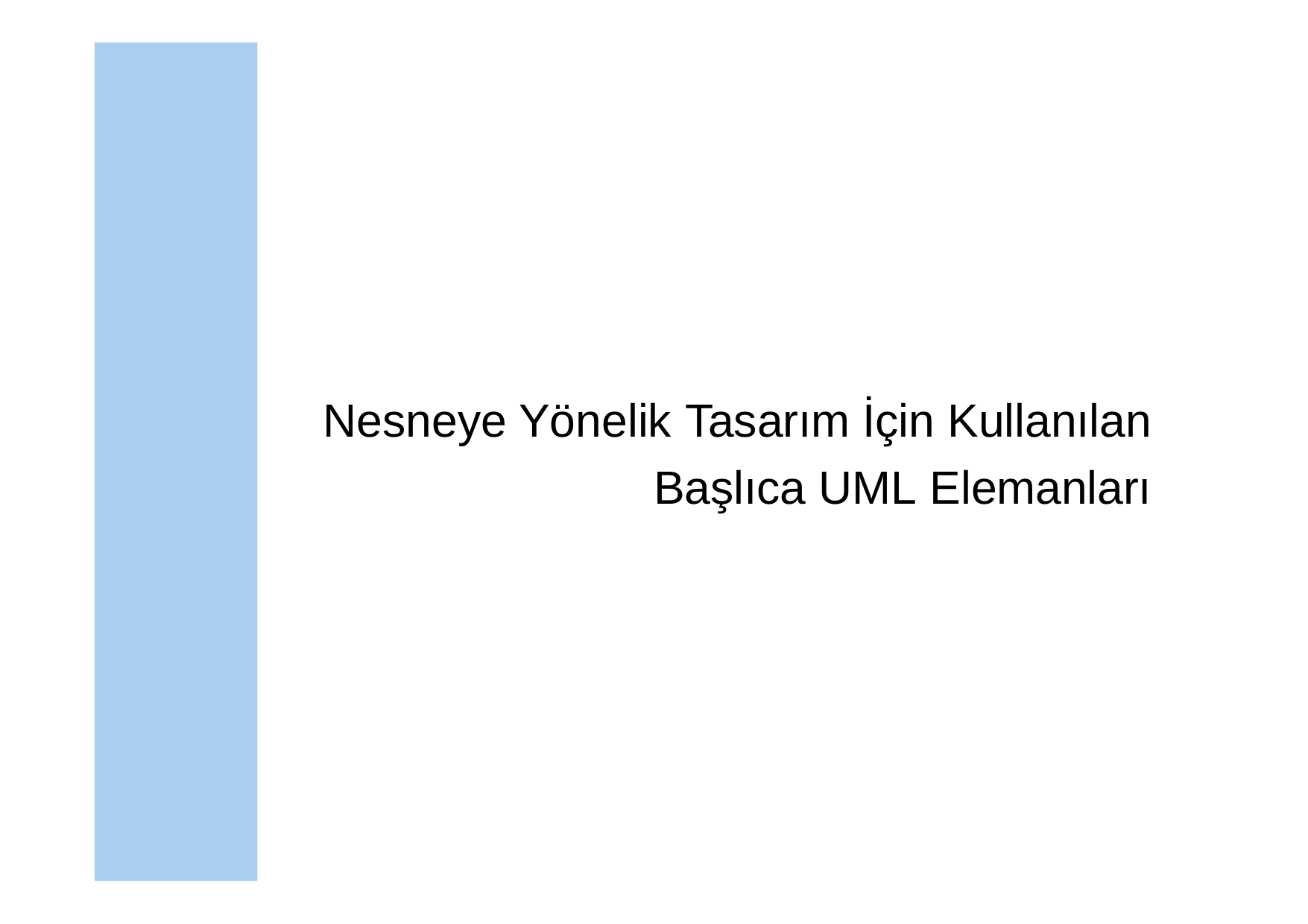

# Nesneye Yönelik Tasarım İçin Kullanılan
Başlıca UML Elemanları